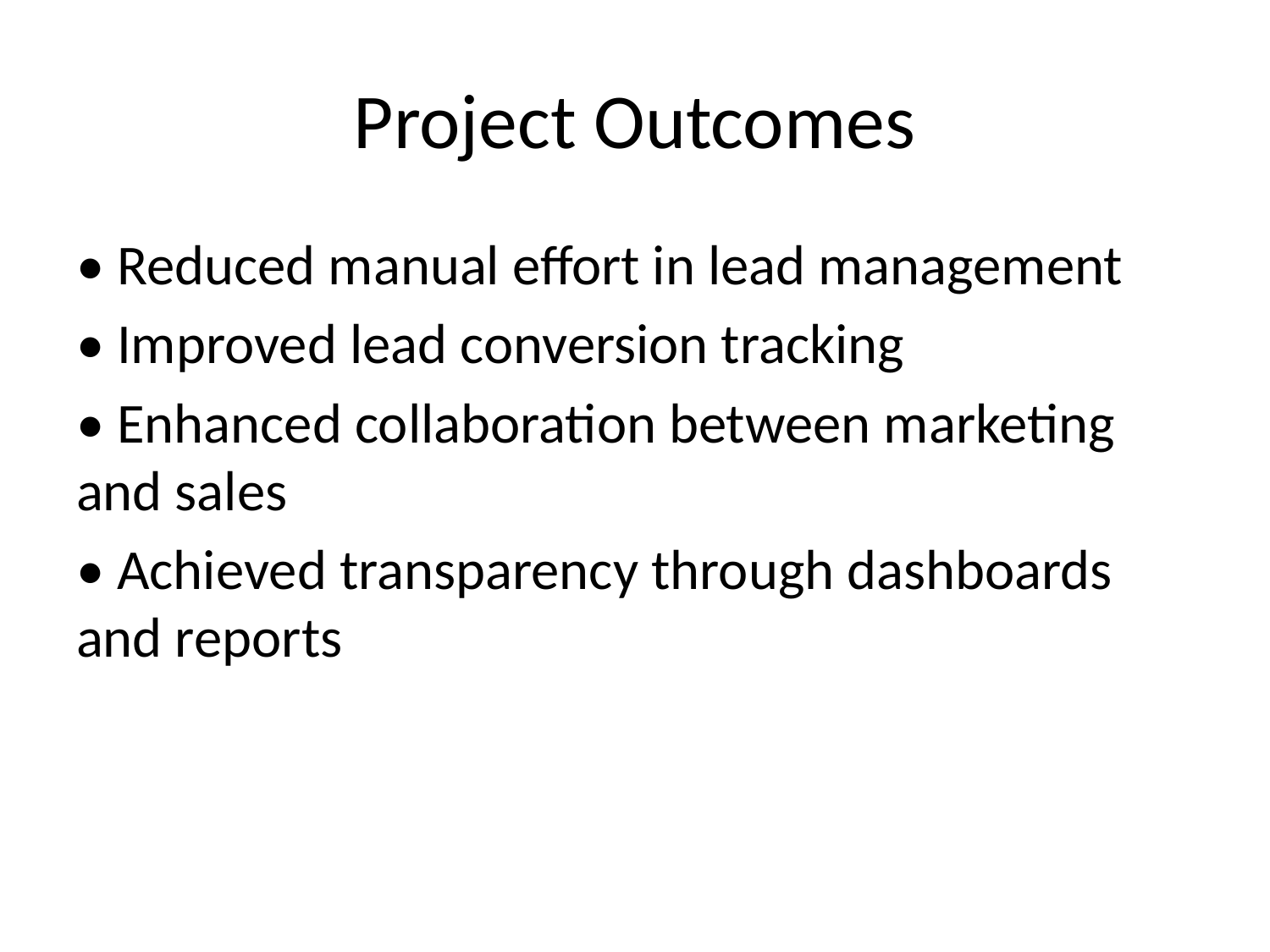

# Project Outcomes
• Reduced manual effort in lead management
• Improved lead conversion tracking
• Enhanced collaboration between marketing and sales
• Achieved transparency through dashboards and reports